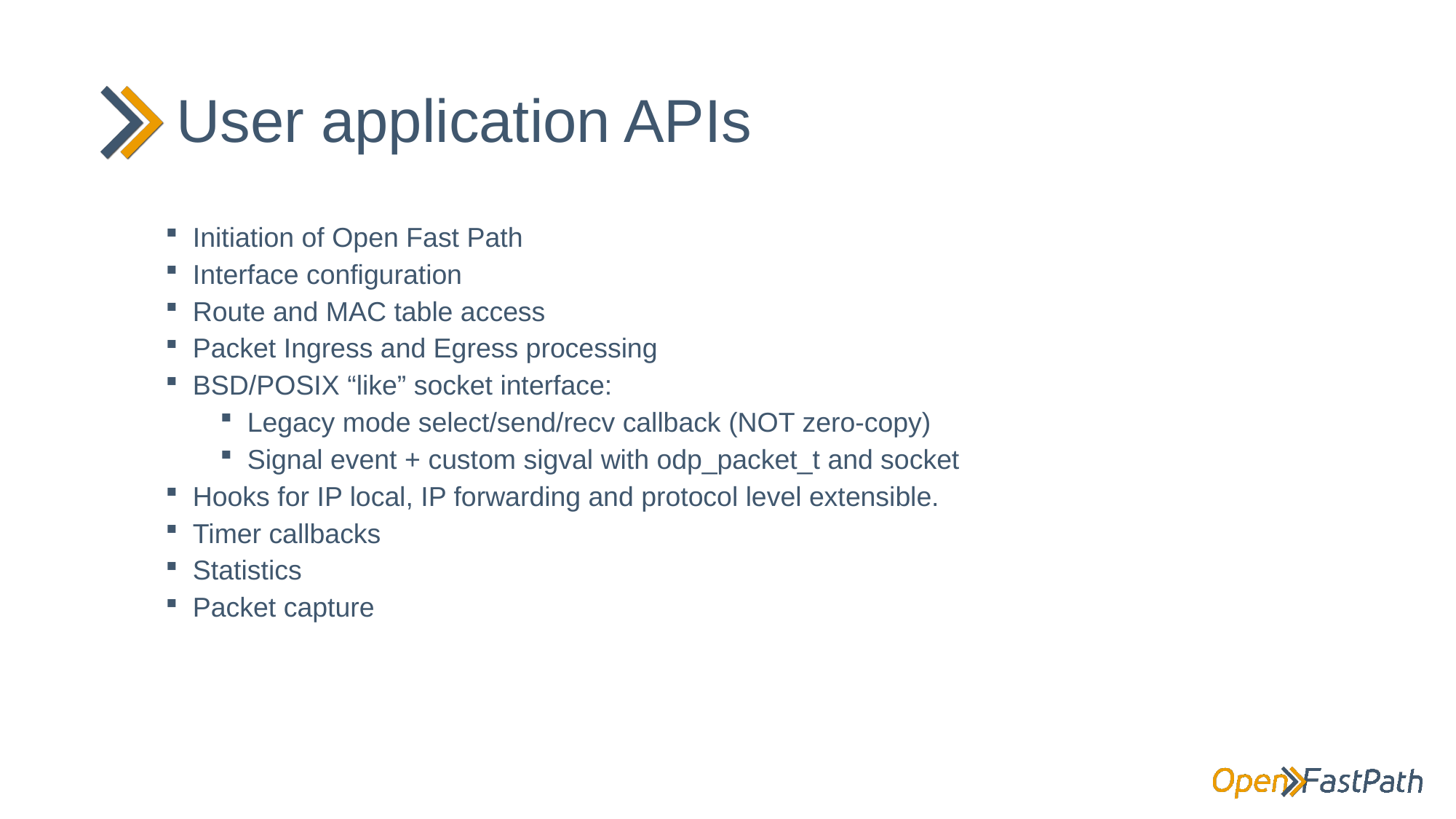

# User application APIs
Initiation of Open Fast Path
Interface configuration
Route and MAC table access
Packet Ingress and Egress processing
BSD/POSIX “like” socket interface:
Legacy mode select/send/recv callback (NOT zero-copy)
Signal event + custom sigval with odp_packet_t and socket
Hooks for IP local, IP forwarding and protocol level extensible.
Timer callbacks
Statistics
Packet capture